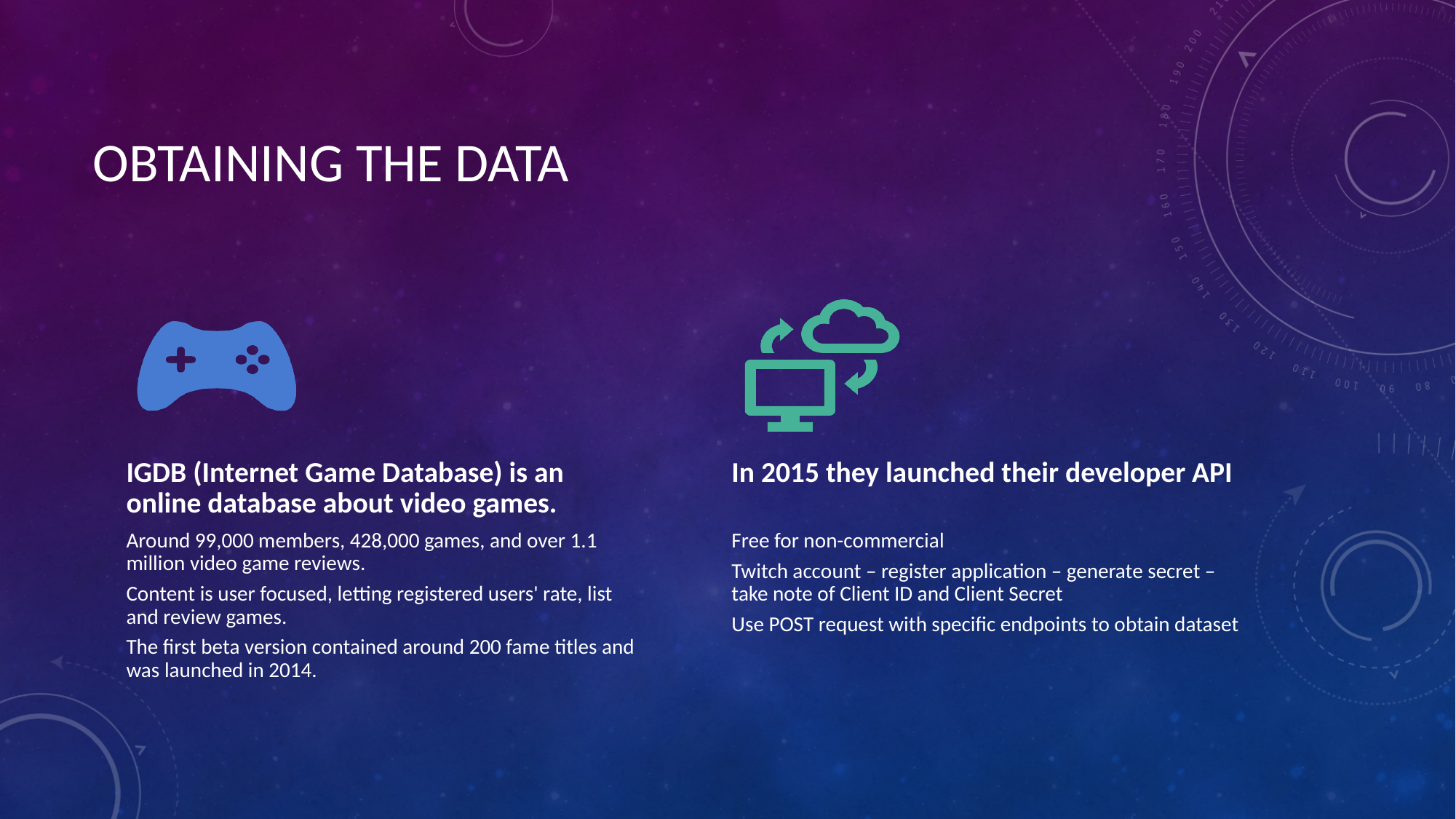

# Obtaining the data
IGDB (Internet Game Database) is an online database about video games.
Around 99,000 members, 428,000 games, and over 1.1 million video game reviews.
Content is user focused, letting registered users' rate, list and review games.
The first beta version contained around 200 fame titles and was launched in 2014.
In 2015 they launched their developer API
Free for non-commercial
Twitch account – register application – generate secret – take note of Client ID and Client Secret
Use POST request with specific endpoints to obtain dataset